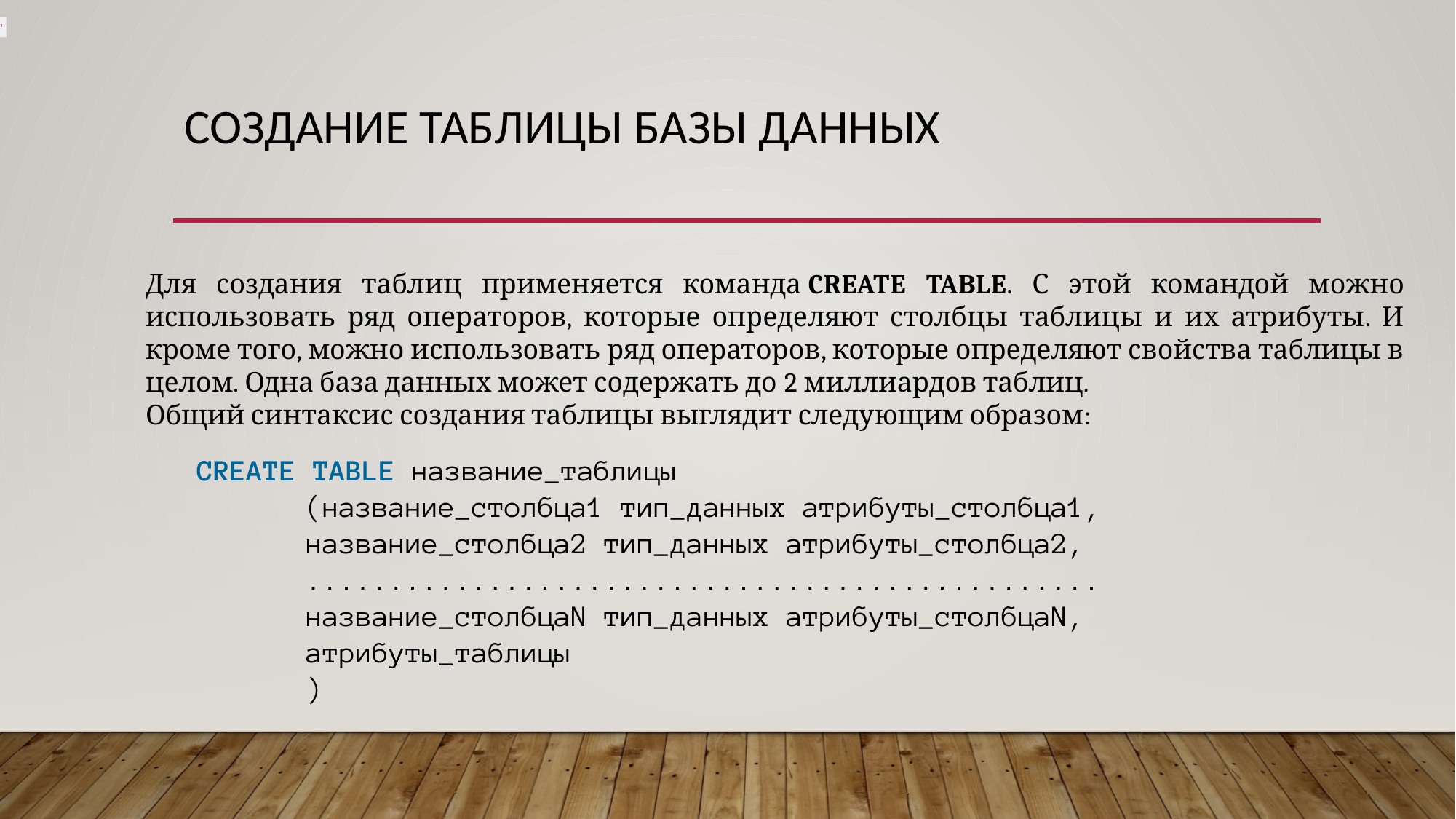

'
# Создание таблицы базы данных

Для создания таблиц применяется команда CREATE TABLE. С этой командой можно использовать ряд операторов, которые определяют столбцы таблицы и их атрибуты. И кроме того, можно использовать ряд операторов, которые определяют свойства таблицы в целом. Одна база данных может содержать до 2 миллиардов таблиц.
Общий синтаксис создания таблицы выглядит следующим образом:

CREATE TABLE название_таблицы
	(название_столбца1 тип_данных атрибуты_столбца1,
 	название_столбца2 тип_данных атрибуты_столбца2,
 	................................................
 	название_столбцаN тип_данных атрибуты_столбцаN,
 	атрибуты_таблицы
	)